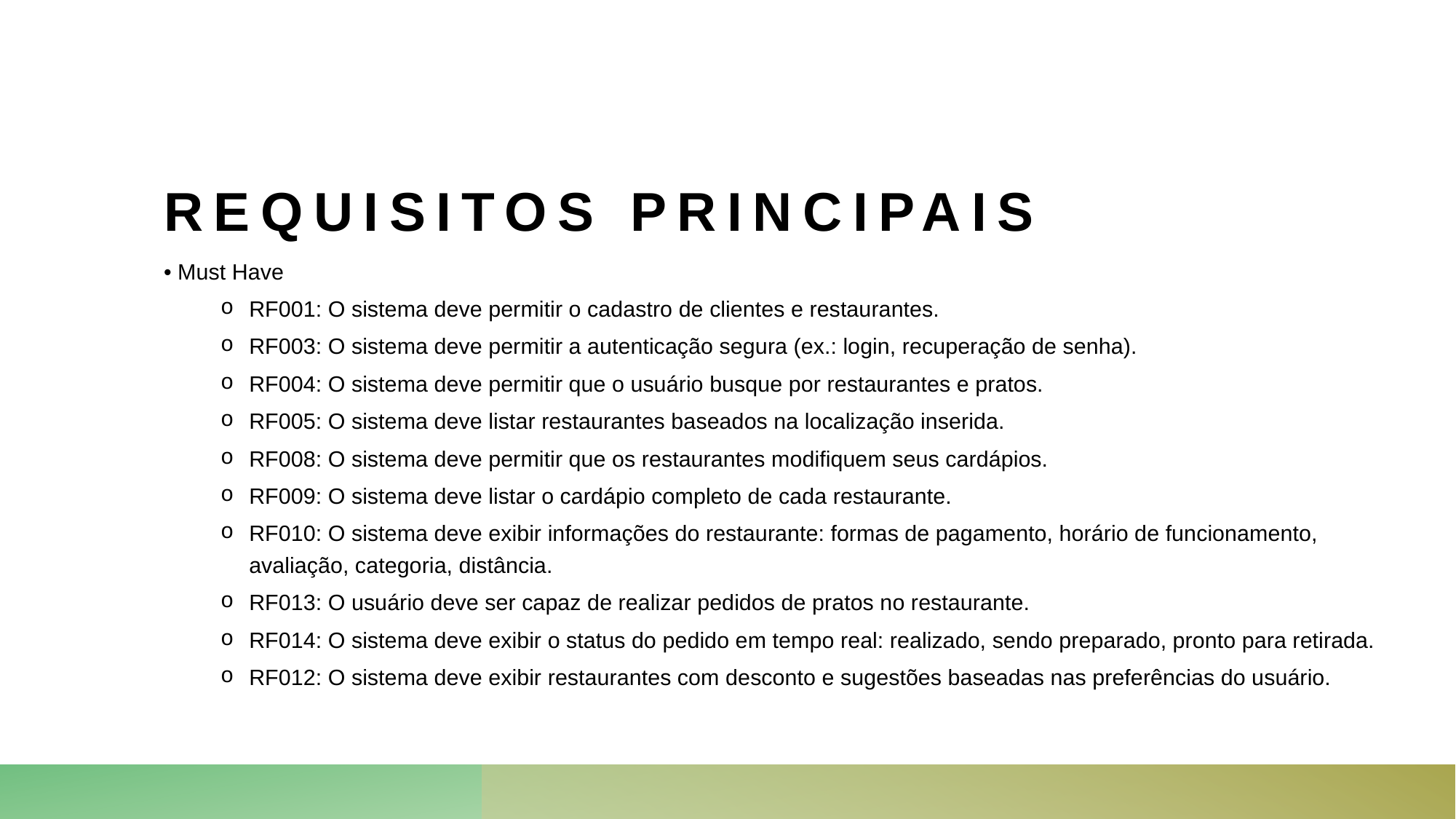

# Requisitos Principais
• Must Have
RF001: O sistema deve permitir o cadastro de clientes e restaurantes.
RF003: O sistema deve permitir a autenticação segura (ex.: login, recuperação de senha).
RF004: O sistema deve permitir que o usuário busque por restaurantes e pratos.
RF005: O sistema deve listar restaurantes baseados na localização inserida.
RF008: O sistema deve permitir que os restaurantes modifiquem seus cardápios.
RF009: O sistema deve listar o cardápio completo de cada restaurante.
RF010: O sistema deve exibir informações do restaurante: formas de pagamento, horário de funcionamento, avaliação, categoria, distância.
RF013: O usuário deve ser capaz de realizar pedidos de pratos no restaurante.
RF014: O sistema deve exibir o status do pedido em tempo real: realizado, sendo preparado, pronto para retirada.
RF012: O sistema deve exibir restaurantes com desconto e sugestões baseadas nas preferências do usuário.